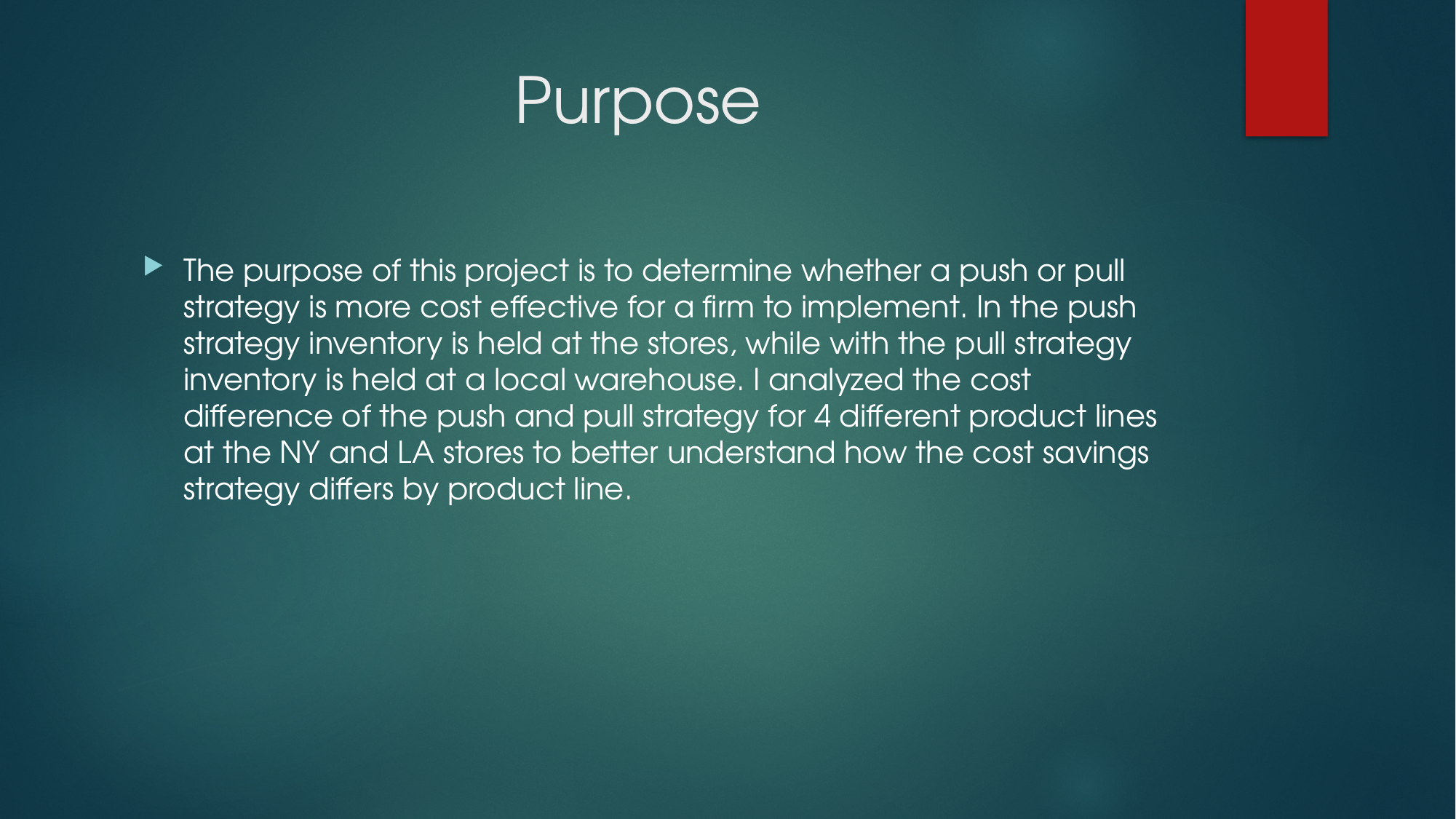

# Purpose
The purpose of this project is to determine whether a push or pull strategy is more cost effective for a firm to implement. In the push strategy inventory is held at the stores, while with the pull strategy inventory is held at a local warehouse. I analyzed the cost difference of the push and pull strategy for 4 different product lines at the NY and LA stores to better understand how the cost savings strategy differs by product line.